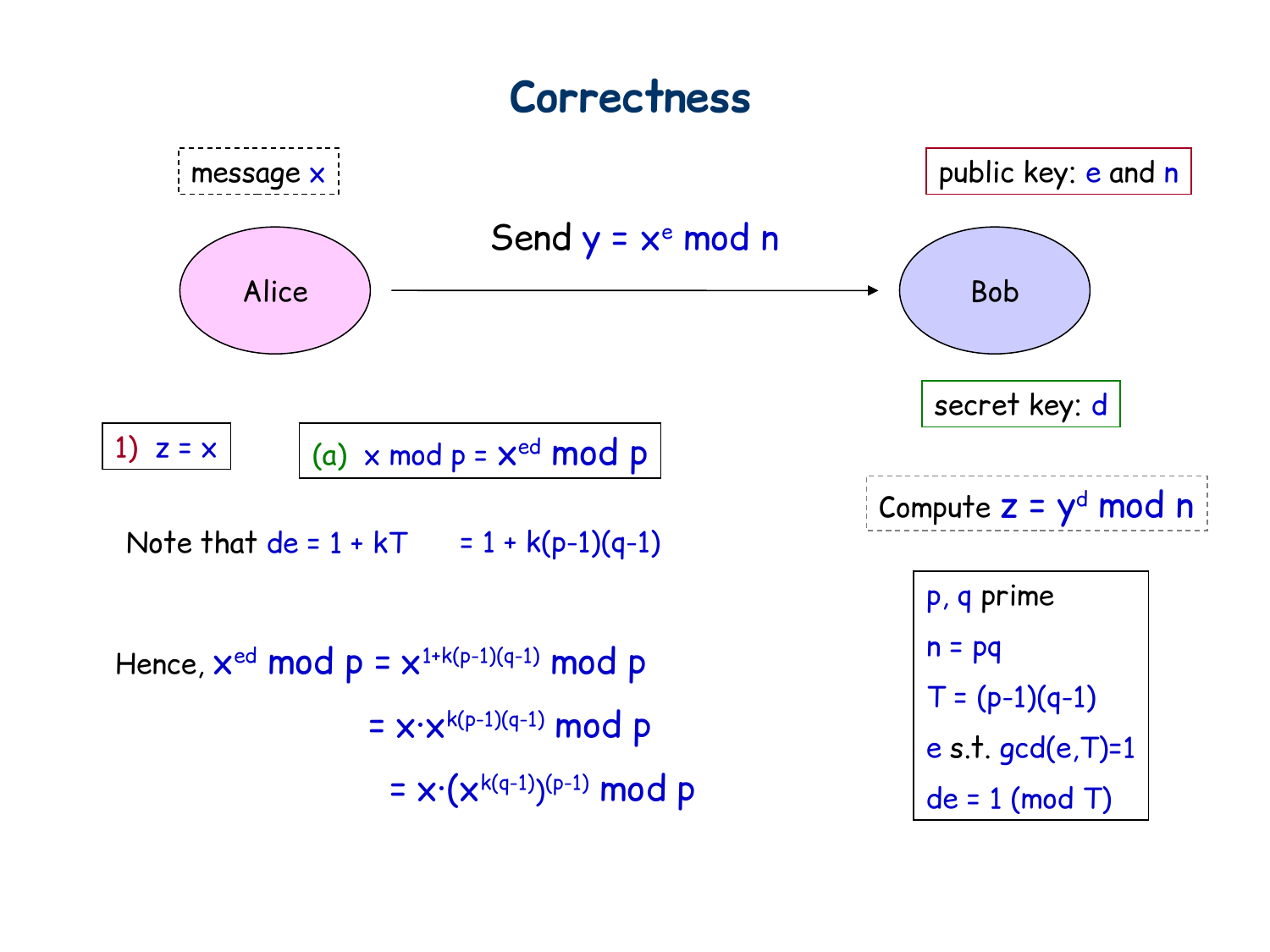

Correctness
message x
public key: e and n
Send y = xe mod n
Alice
Bob

secret key: d
1)  z = x
(a)  x mod p = xed mod p
Compute z = yd mod n
= 1 + k(p-1)(q-1)
Note that de = 1 + kT
p, q prime
n = pq
T = (p-1)(q-1)
e s.t. gcd(e,T)=1
de = 1 (mod T)
Hence, xed mod p = x1+k(p-1)(q-1) mod p
	               = x·xk(p-1)(q-1) mod p
		  = x·(xk(q-1))(p-1) mod p